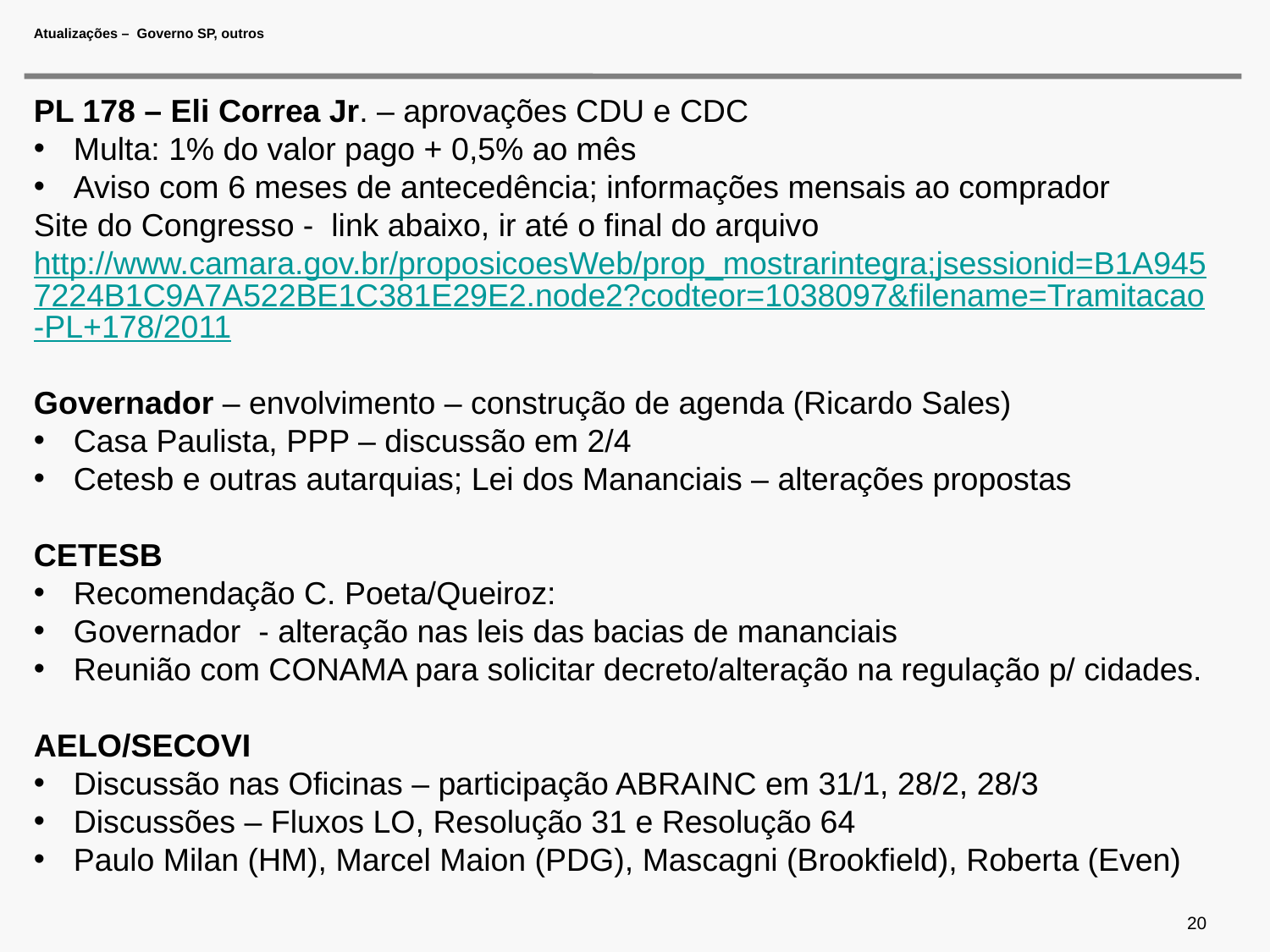

# Atualizações –  Governo SP, outros

PL 178 – Eli Correa Jr. – aprovações CDU e CDC
Multa: 1% do valor pago + 0,5% ao mês
Aviso com 6 meses de antecedência; informações mensais ao comprador
Site do Congresso -  link abaixo, ir até o final do arquivo
http://www.camara.gov.br/proposicoesWeb/prop_mostrarintegra;jsessionid=B1A9457224B1C9A7A522BE1C381E29E2.node2?codteor=1038097&filename=Tramitacao-PL+178/2011

Governador – envolvimento – construção de agenda (Ricardo Sales)
Casa Paulista, PPP – discussão em 2/4
Cetesb e outras autarquias; Lei dos Mananciais – alterações propostas

CETESB
Recomendação C. Poeta/Queiroz:
Governador  - alteração nas leis das bacias de mananciais
Reunião com CONAMA para solicitar decreto/alteração na regulação p/ cidades.

AELO/SECOVI
Discussão nas Oficinas – participação ABRAINC em 31/1, 28/2, 28/3
Discussões – Fluxos LO, Resolução 31 e Resolução 64
Paulo Milan (HM), Marcel Maion (PDG), Mascagni (Brookfield), Roberta (Even)

20